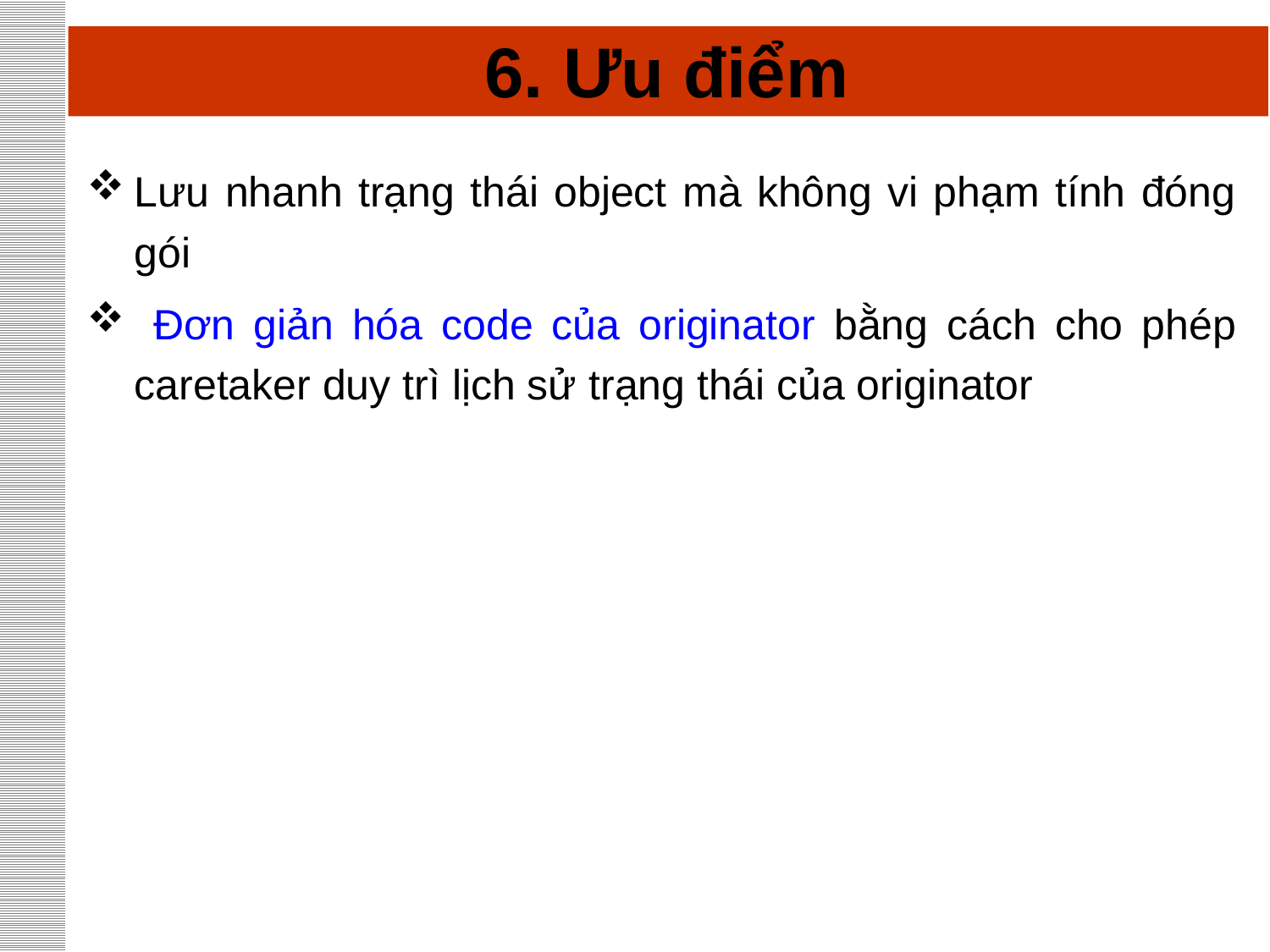

# 6. Ưu điểm
Lưu nhanh trạng thái object mà không vi phạm tính đóng gói
 Đơn giản hóa code của originator bằng cách cho phép caretaker duy trì lịch sử trạng thái của originator